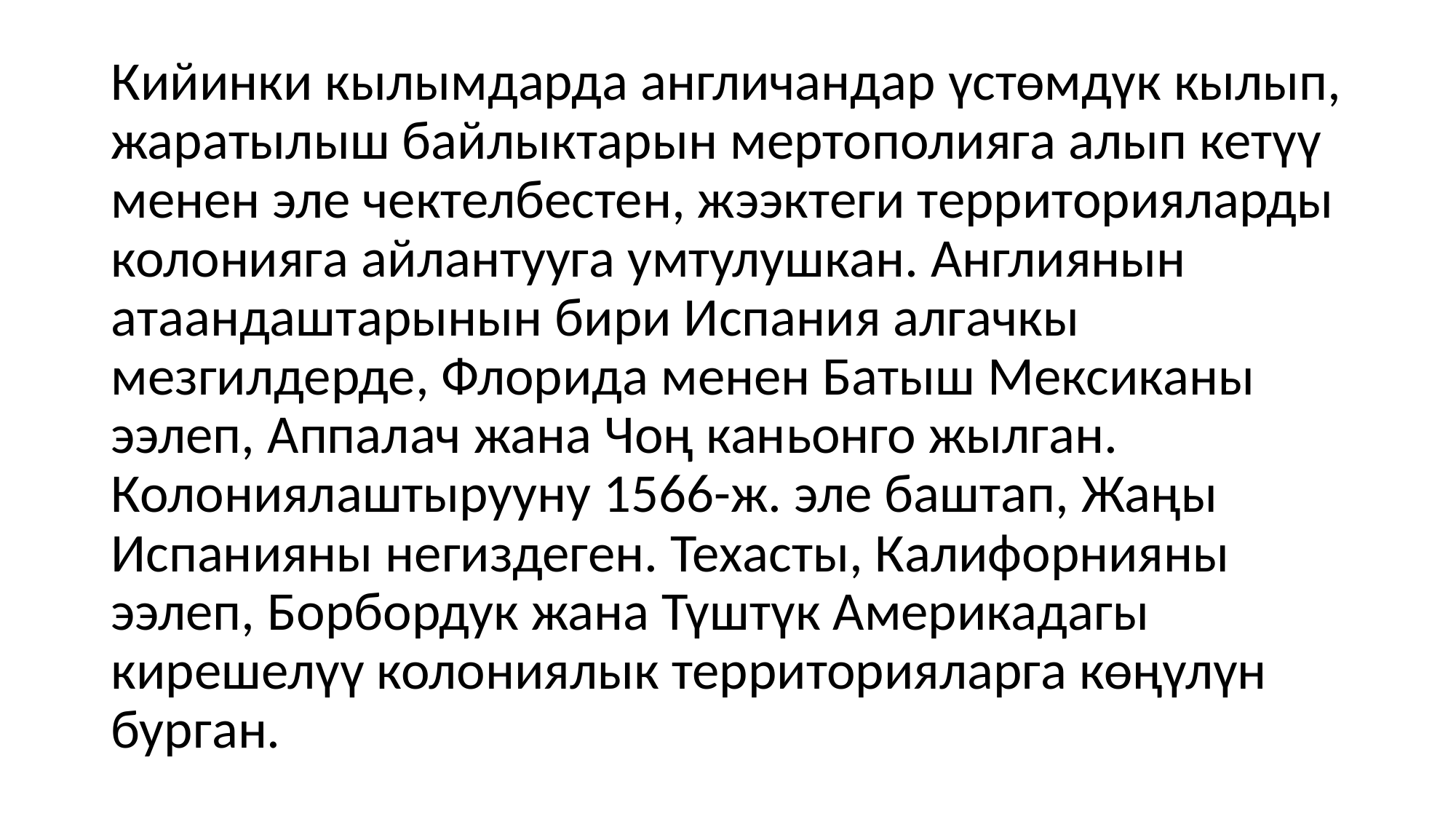

# Кийинки кылымдарда англичандар үстөмдүк кылып, жаратылыш байлыктарын мертополияга алып кетүү менен эле чектелбестен, жээктеги территорияларды колонияга айлантууга умтулушкан. Англиянын атаандаштарынын бири Испания алгачкы мезгилдерде, Флорида менен Батыш Мексиканы ээлеп, Аппалач жана Чоң каньонго жылган. Колониялаштырууну 1566-ж. эле баштап, Жаңы Испанияны негиздеген. Техасты, Калифорнияны ээлеп, Борбордук жана Түштүк Америкадагы кирешелүү колониялык территорияларга көңүлүн бурган.